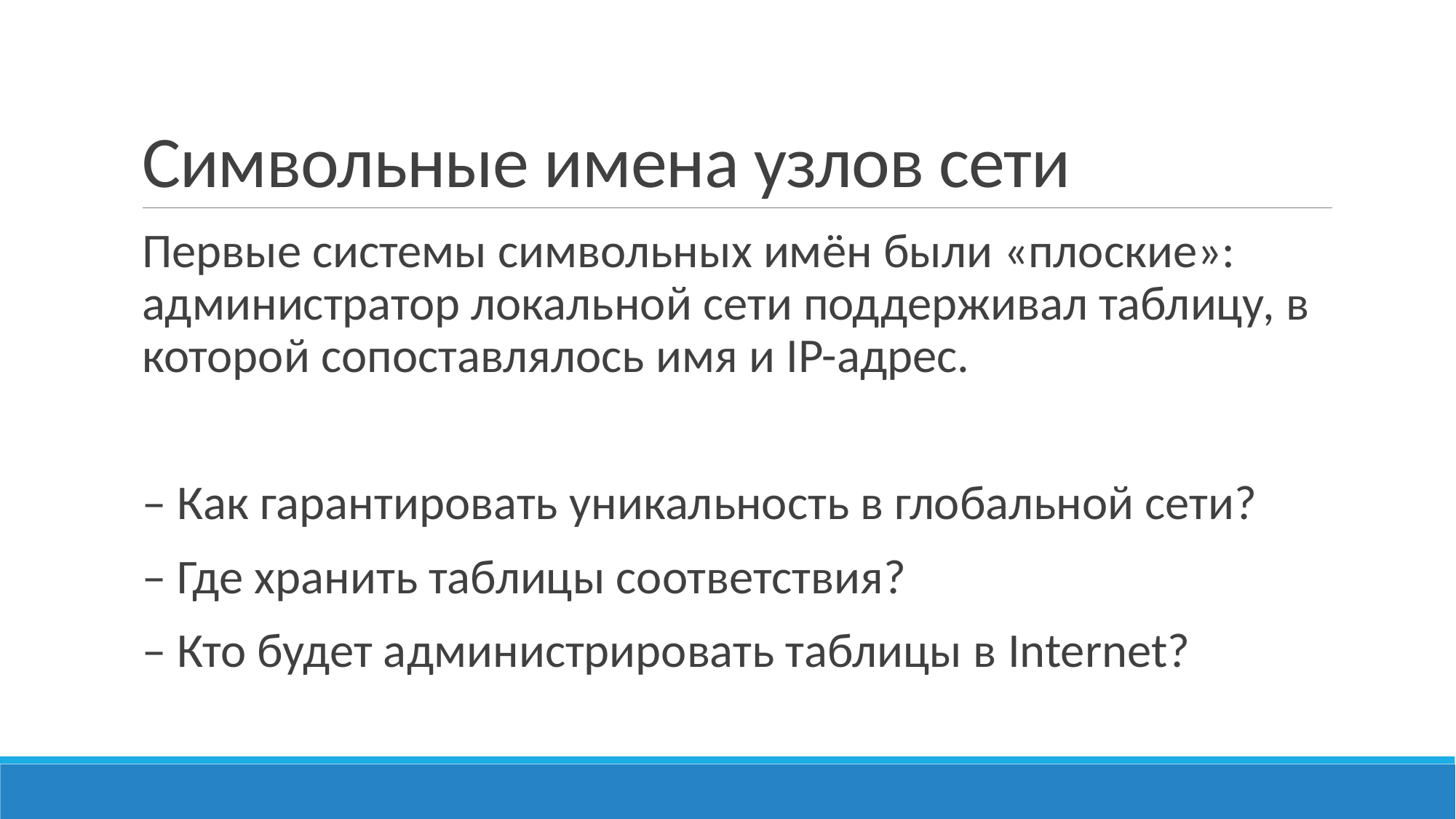

# Символьные имена узлов сети
Первые системы символьных имён были «плоские»: администратор локальной сети поддерживал таблицу, в которой сопоставлялось имя и IP-адрес.

– Как гарантировать уникальность в глобальной сети?
– Где хранить таблицы соответствия?
– Кто будет администрировать таблицы в Internet?